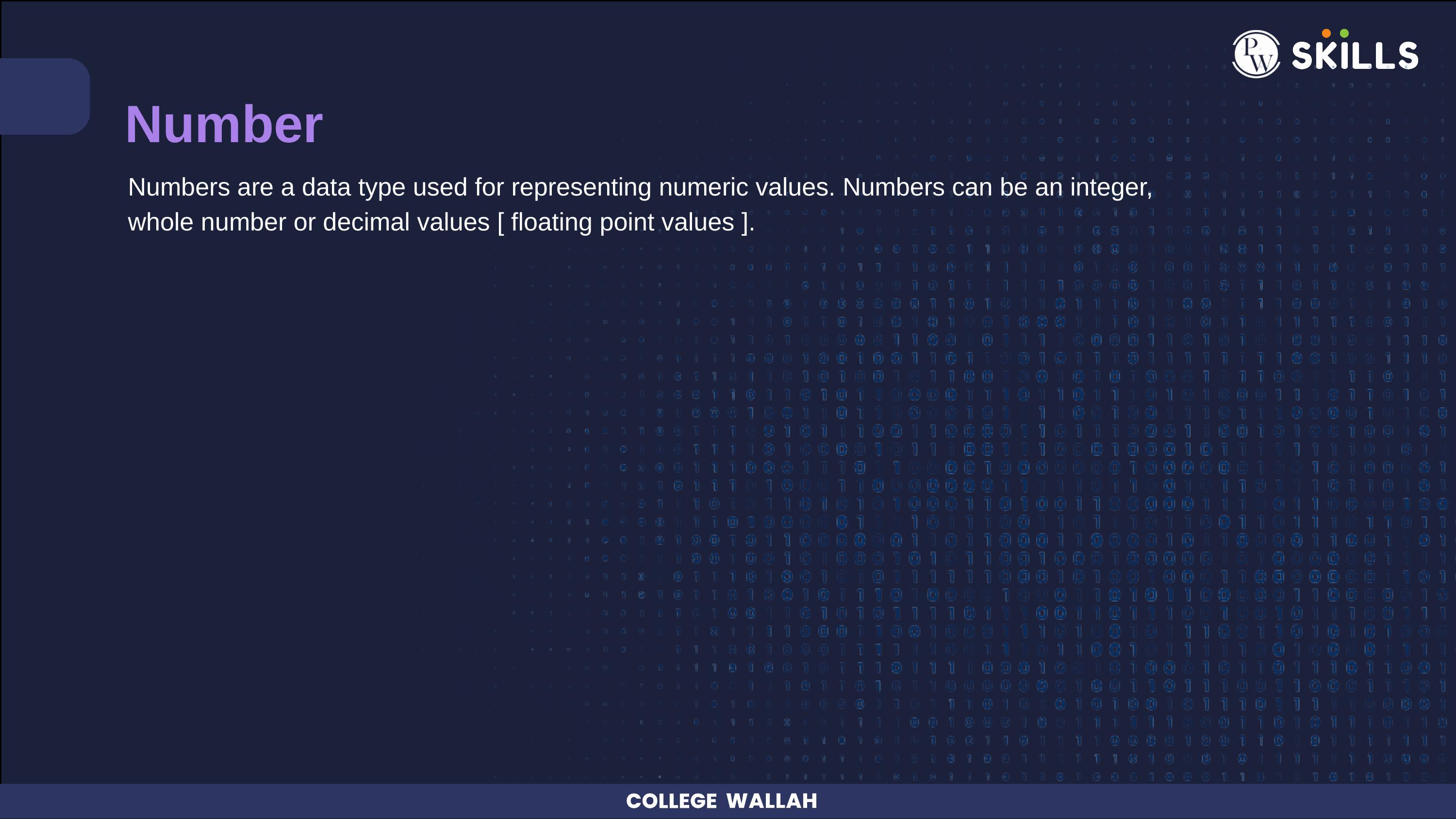

Number
Numbers are a data type used for representing numeric values. Numbers can be an integer, whole number or decimal values [ floating point values ].